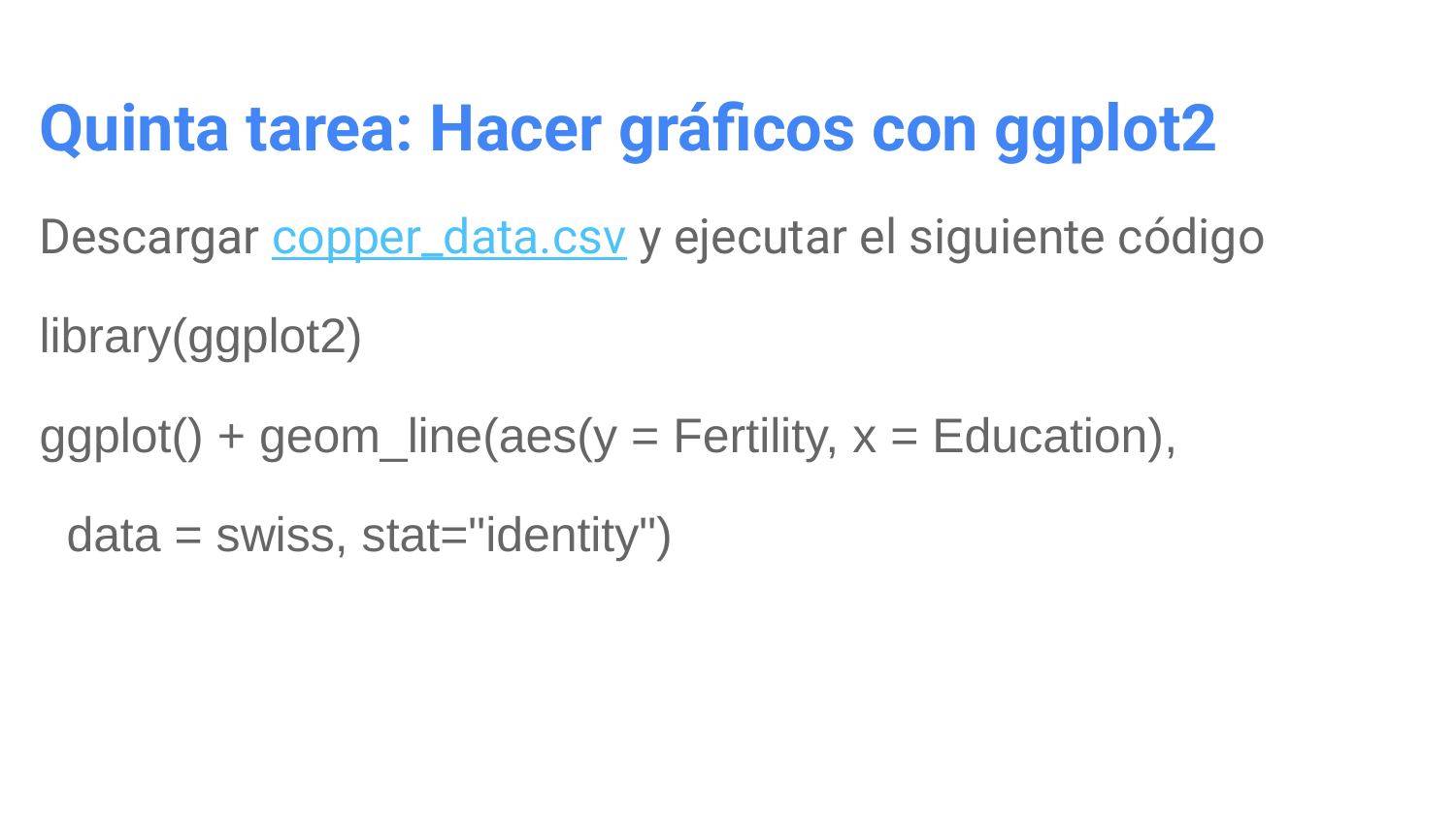

# Quinta tarea: Hacer gráficos con ggplot2
Descargar copper_data.csv y ejecutar el siguiente código
library(ggplot2)
ggplot() + geom_line(aes(y = Fertility, x = Education),
  data = swiss, stat="identity")